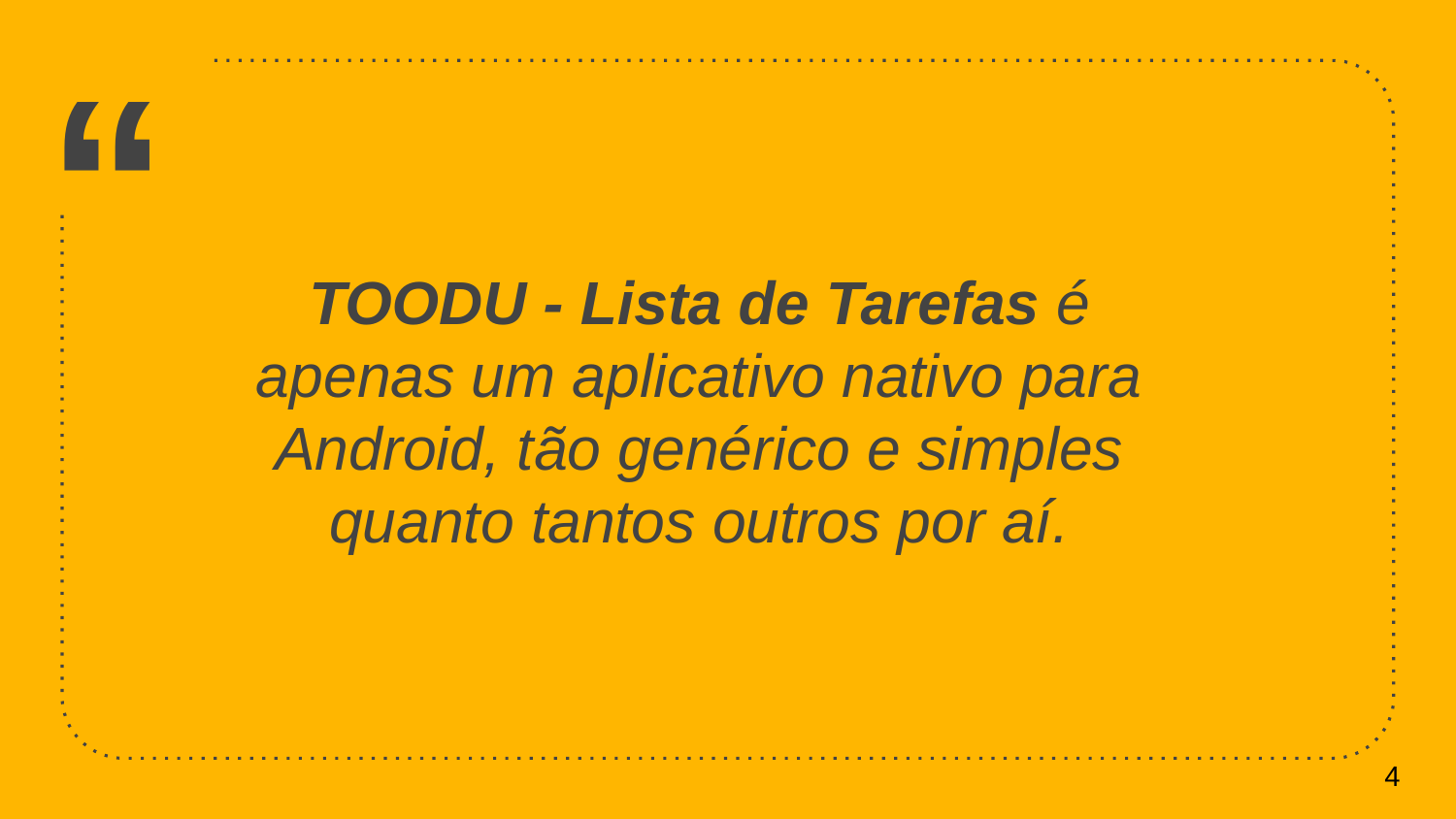

TOODU - Lista de Tarefas é apenas um aplicativo nativo para Android, tão genérico e simples quanto tantos outros por aí.
4